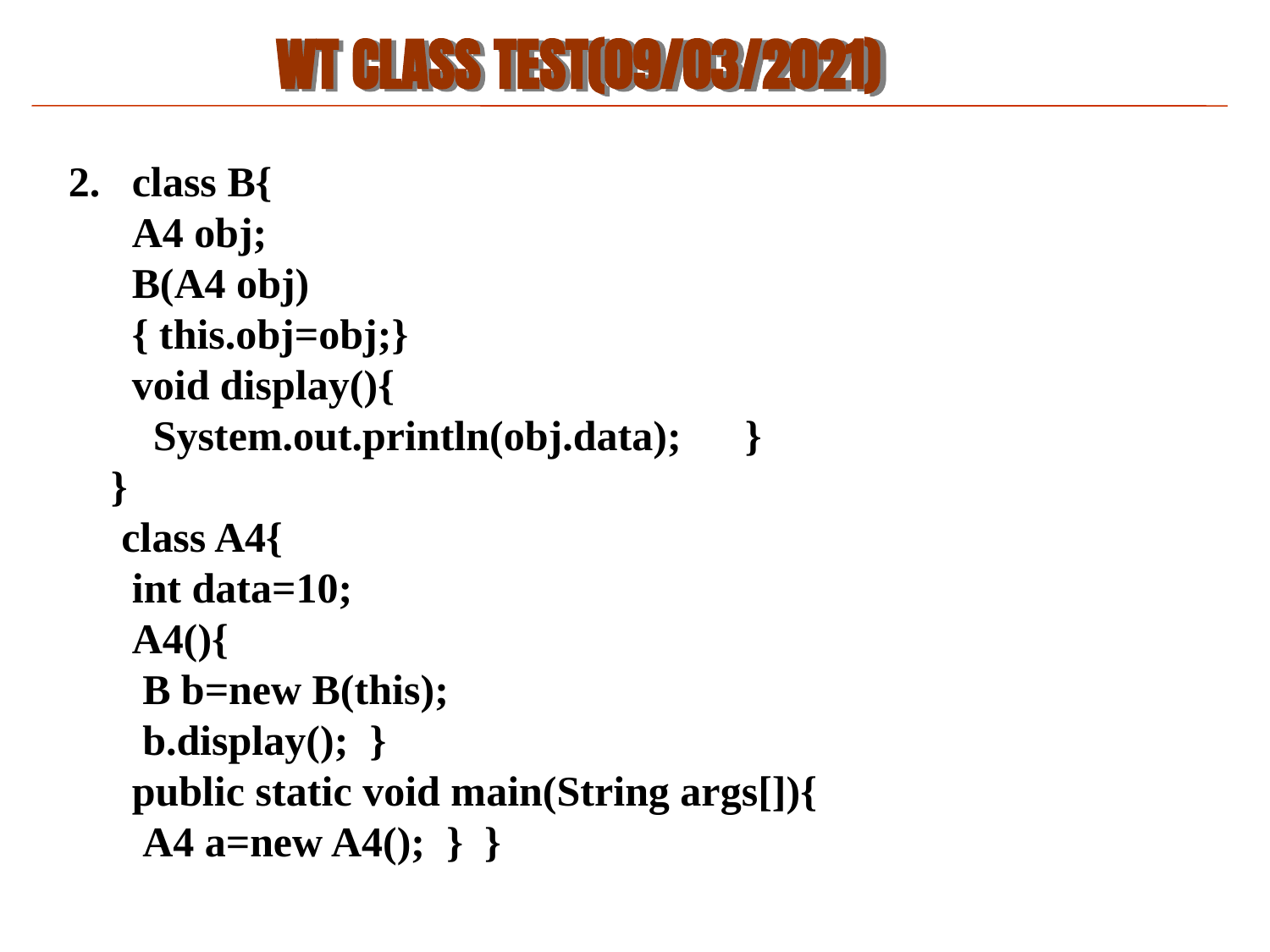

WT CLASS TEST(09/03/2021)

2.   class B{
      A4 obj;
      B(A4 obj)
      { this.obj=obj;}
      void display(){
        System.out.println(obj.data);      }
    }
     class A4{
      int data=10;
      A4(){
       B b=new B(this);
       b.display();  }
      public static void main(String args[]){
       A4 a=new A4();  }  }